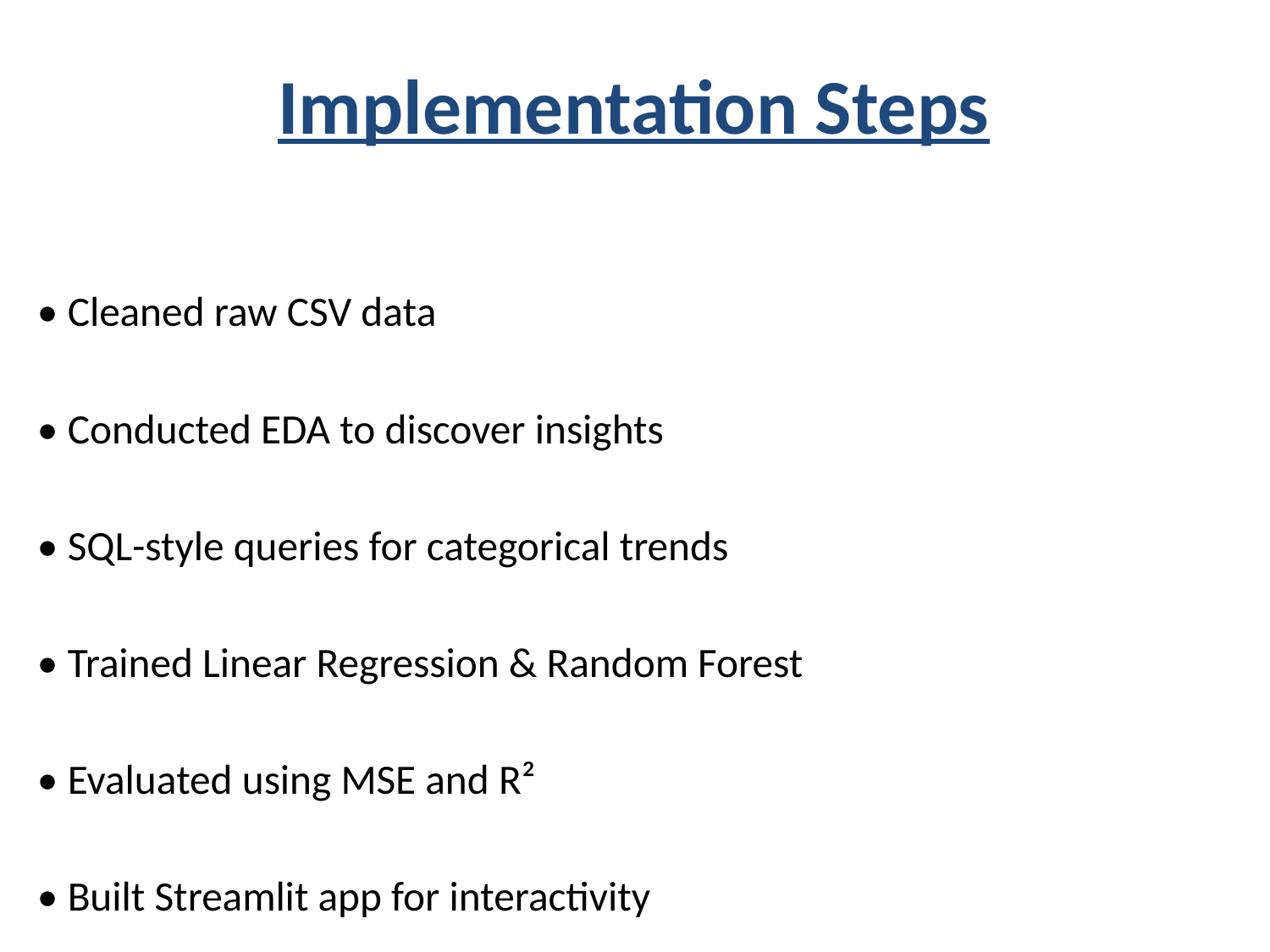

# Implementation Steps
• Cleaned raw CSV data

• Conducted EDA to discover insights

• SQL-style queries for categorical trends

• Trained Linear Regression & Random Forest

• Evaluated using MSE and R²

• Built Streamlit app for interactivity